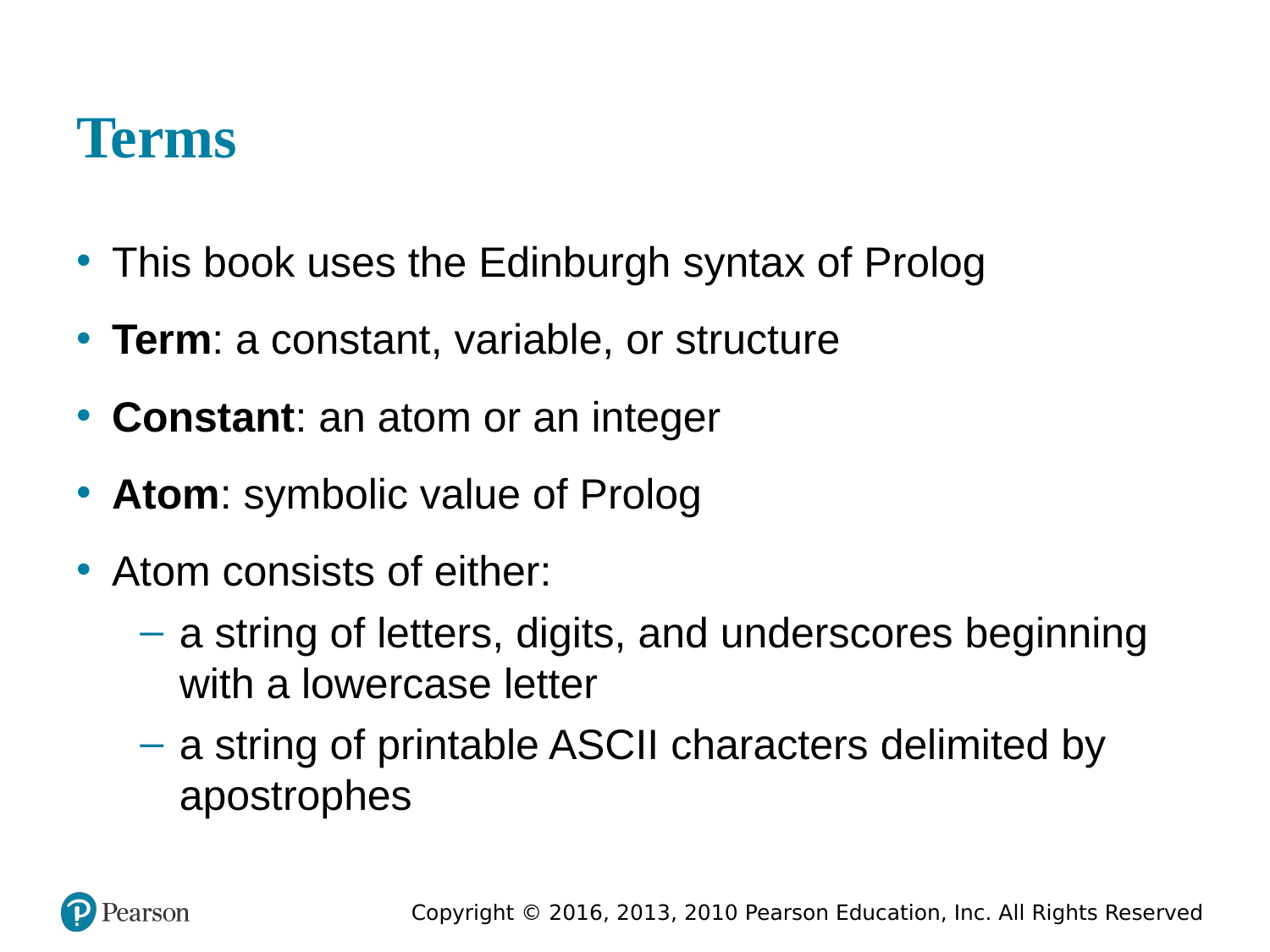

# Terms
This book uses the Edinburgh syntax of Prolog
Term: a constant, variable, or structure
Constant: an atom or an integer
Atom: symbolic value of Prolog
Atom consists of either:
a string of letters, digits, and underscores beginning with a lowercase letter
a string of printable ASCII characters delimited by apostrophes